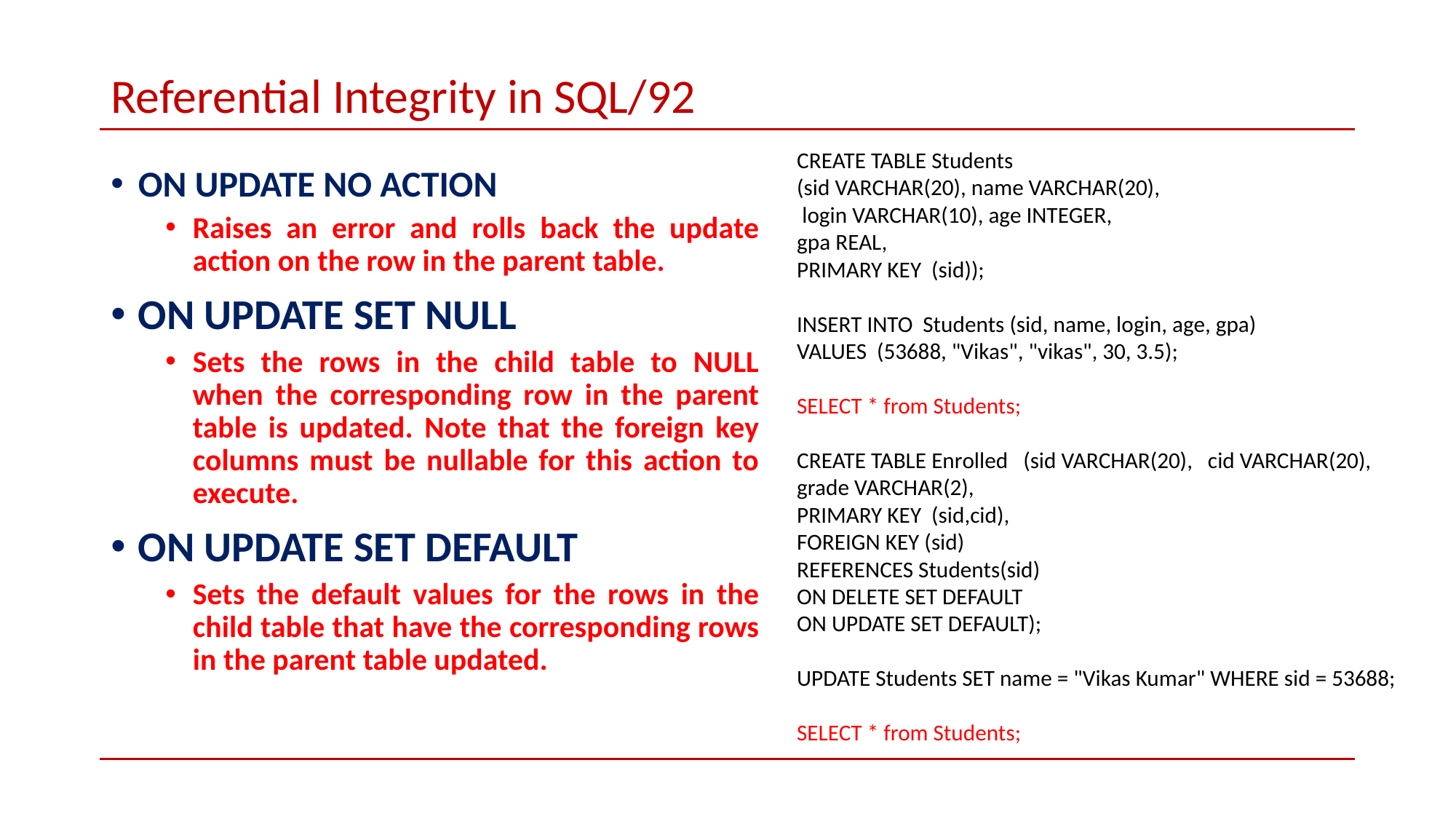

# Referential Integrity in SQL/92
CREATE TABLE Students
(sid VARCHAR(20), name VARCHAR(20),
 login VARCHAR(10), age INTEGER,
gpa REAL,
PRIMARY KEY  (sid));

INSERT INTO  Students (sid, name, login, age, gpa)
VALUES  (53688, "Vikas", "vikas", 30, 3.5);

SELECT * from Students;

CREATE TABLE Enrolled   (sid VARCHAR(20),   cid VARCHAR(20),
grade VARCHAR(2),
PRIMARY KEY  (sid,cid),
FOREIGN KEY (sid)
REFERENCES Students(sid)
ON DELETE SET DEFAULT
ON UPDATE SET DEFAULT);

UPDATE Students SET name = "Vikas Kumar" WHERE sid = 53688;

SELECT * from Students;
ON UPDATE NO ACTION
Raises an error and rolls back the update action on the row in the parent table.
ON UPDATE SET NULL
Sets the rows in the child table to NULL when the corresponding row in the parent table is updated. Note that the foreign key columns must be nullable for this action to execute.
ON UPDATE SET DEFAULT
Sets the default values for the rows in the child table that have the corresponding rows in the parent table updated.